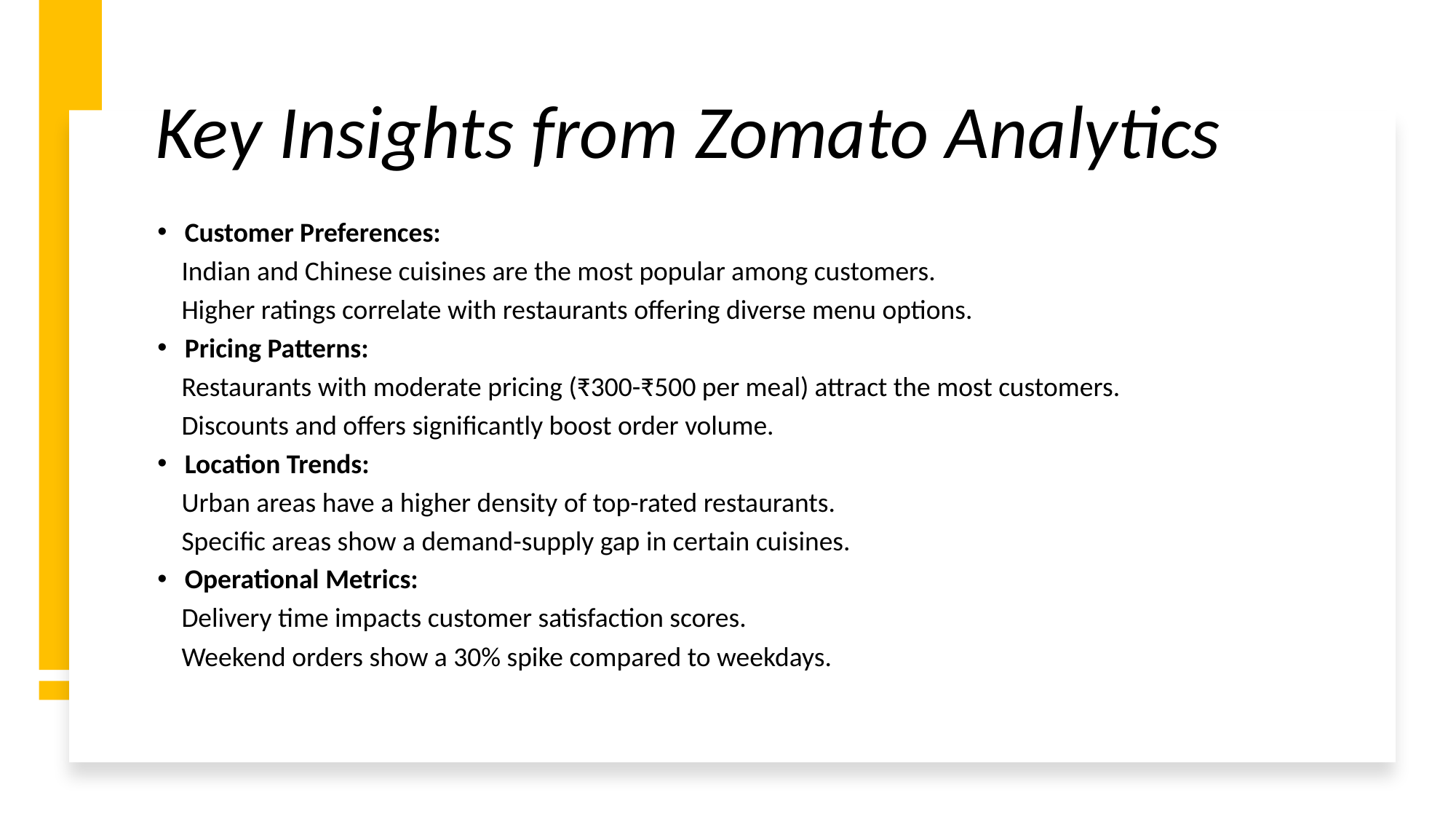

Key Insights from Zomato Analytics

Customer Preferences:
     Indian and Chinese cuisines are the most popular among customers.
     Higher ratings correlate with restaurants offering diverse menu options.
Pricing Patterns:
     Restaurants with moderate pricing (₹300-₹500 per meal) attract the most customers.
     Discounts and offers significantly boost order volume.
Location Trends:
     Urban areas have a higher density of top-rated restaurants.
     Specific areas show a demand-supply gap in certain cuisines.
Operational Metrics:
     Delivery time impacts customer satisfaction scores.
     Weekend orders show a 30% spike compared to weekdays.